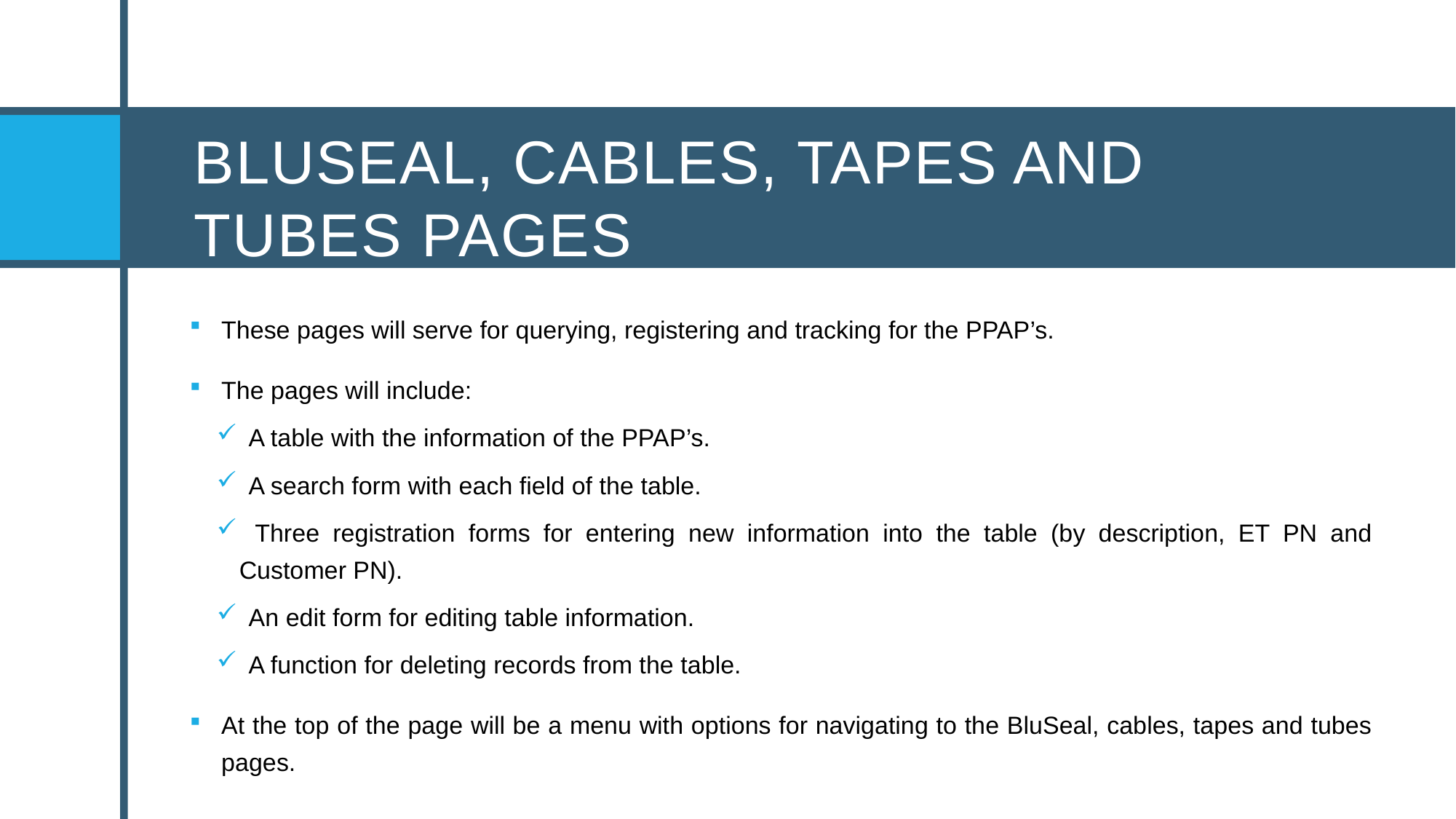

# BluSeal, CABLES, TAPES AND TUBES PAGES
These pages will serve for querying, registering and tracking for the PPAP’s.
The pages will include:
 A table with the information of the PPAP’s.
 A search form with each field of the table.
 Three registration forms for entering new information into the table (by description, ET PN and Customer PN).
 An edit form for editing table information.
 A function for deleting records from the table.
At the top of the page will be a menu with options for navigating to the BluSeal, cables, tapes and tubes pages.